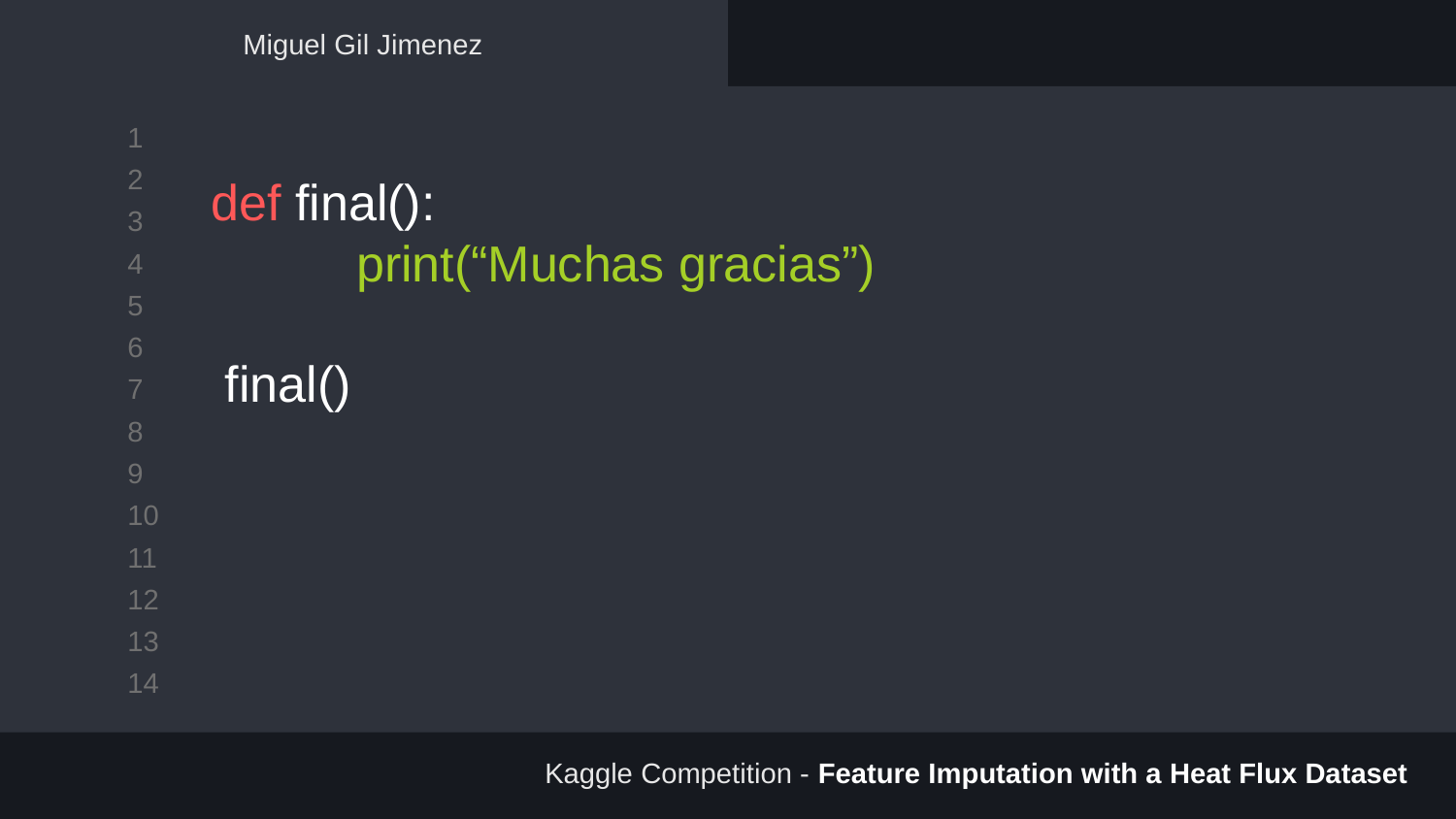

Miguel Gil Jimenez
# def final(): print(“Muchas gracias”) final()
Kaggle Competition - Feature Imputation with a Heat Flux Dataset